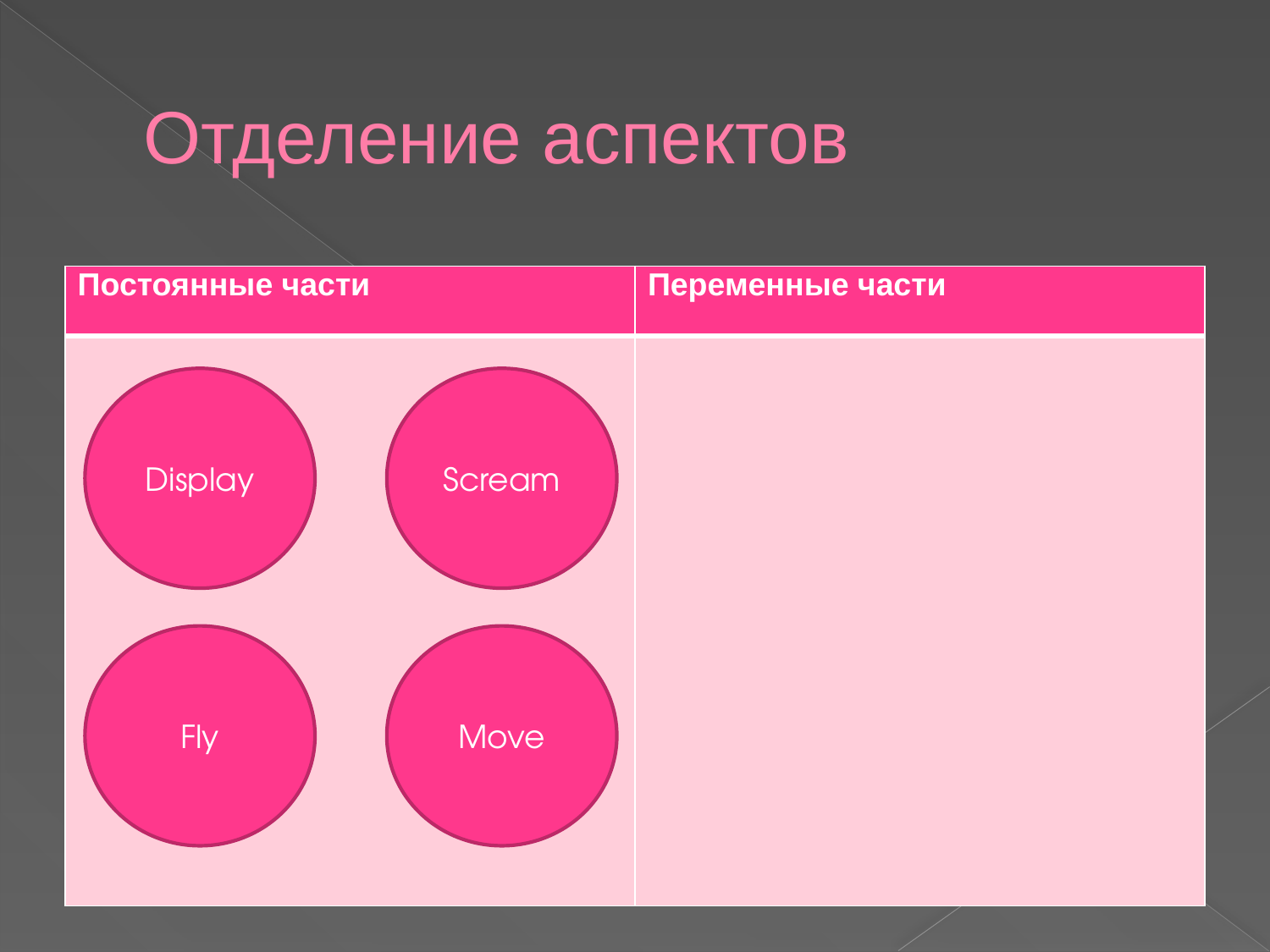

# Отделение аспектов
| Постоянные части | Переменные части |
| --- | --- |
|  |  |
Display
Scream
Fly
Move